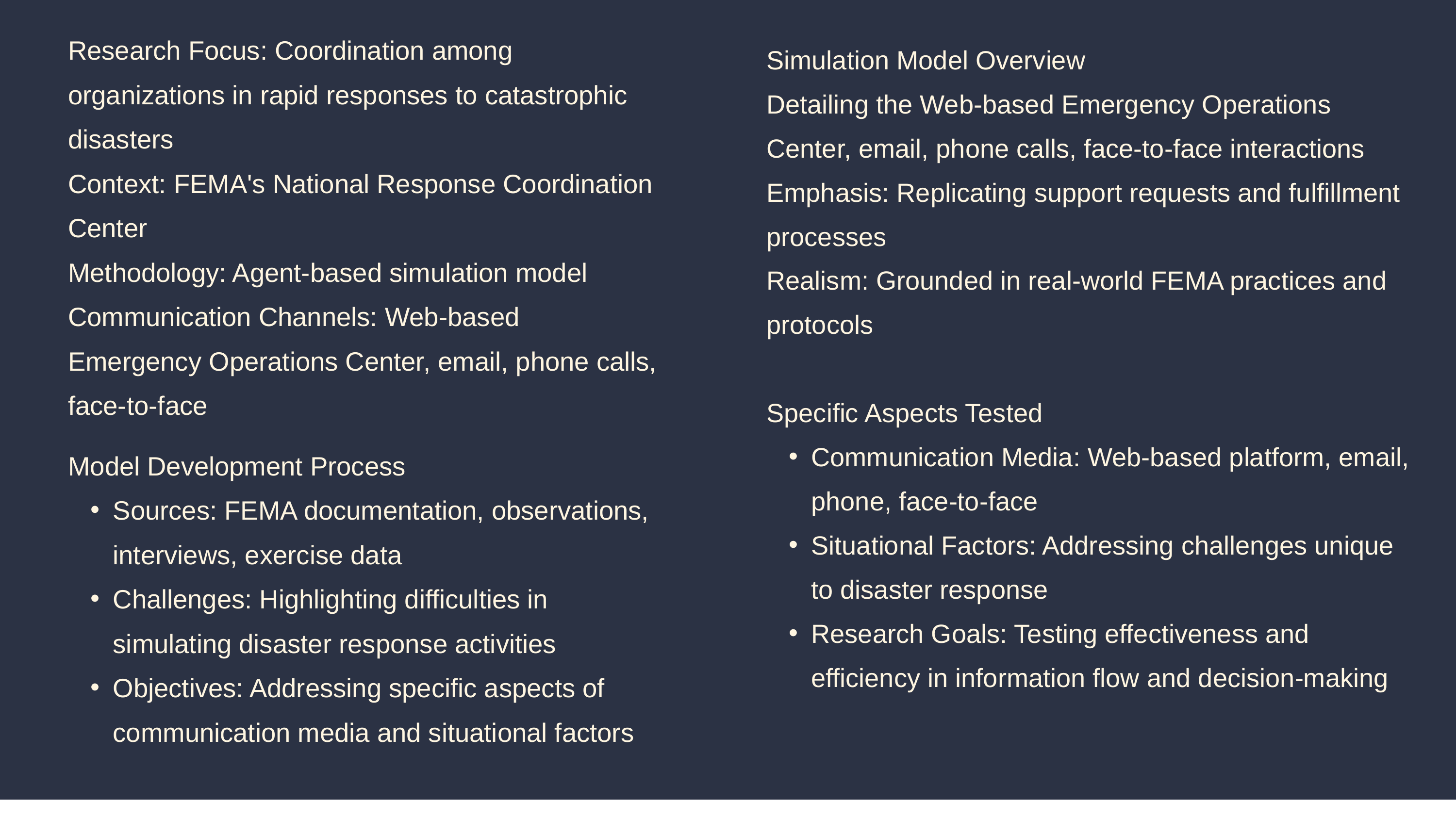

Abstract
Research Focus: Coordination among organizations in rapid responses to catastrophic disasters
Context: FEMA's National Response Coordination Center
Methodology: Agent-based simulation model
Communication Channels: Web-based Emergency Operations Center, email, phone calls, face-to-face

Simulation Model Overview
Detailing the Web-based Emergency Operations Center, email, phone calls, face-to-face interactions
Emphasis: Replicating support requests and fulfillment processes
Realism: Grounded in real-world FEMA practices and protocols

Specific Aspects Tested
Communication Media: Web-based platform, email, phone, face-to-face
Situational Factors: Addressing challenges unique to disaster response
Research Goals: Testing effectiveness and efficiency in information flow and decision-making

Model Development Process
Sources: FEMA documentation, observations, interviews, exercise data
Challenges: Highlighting difficulties in simulating disaster response activities
Objectives: Addressing specific aspects of communication media and situational factors